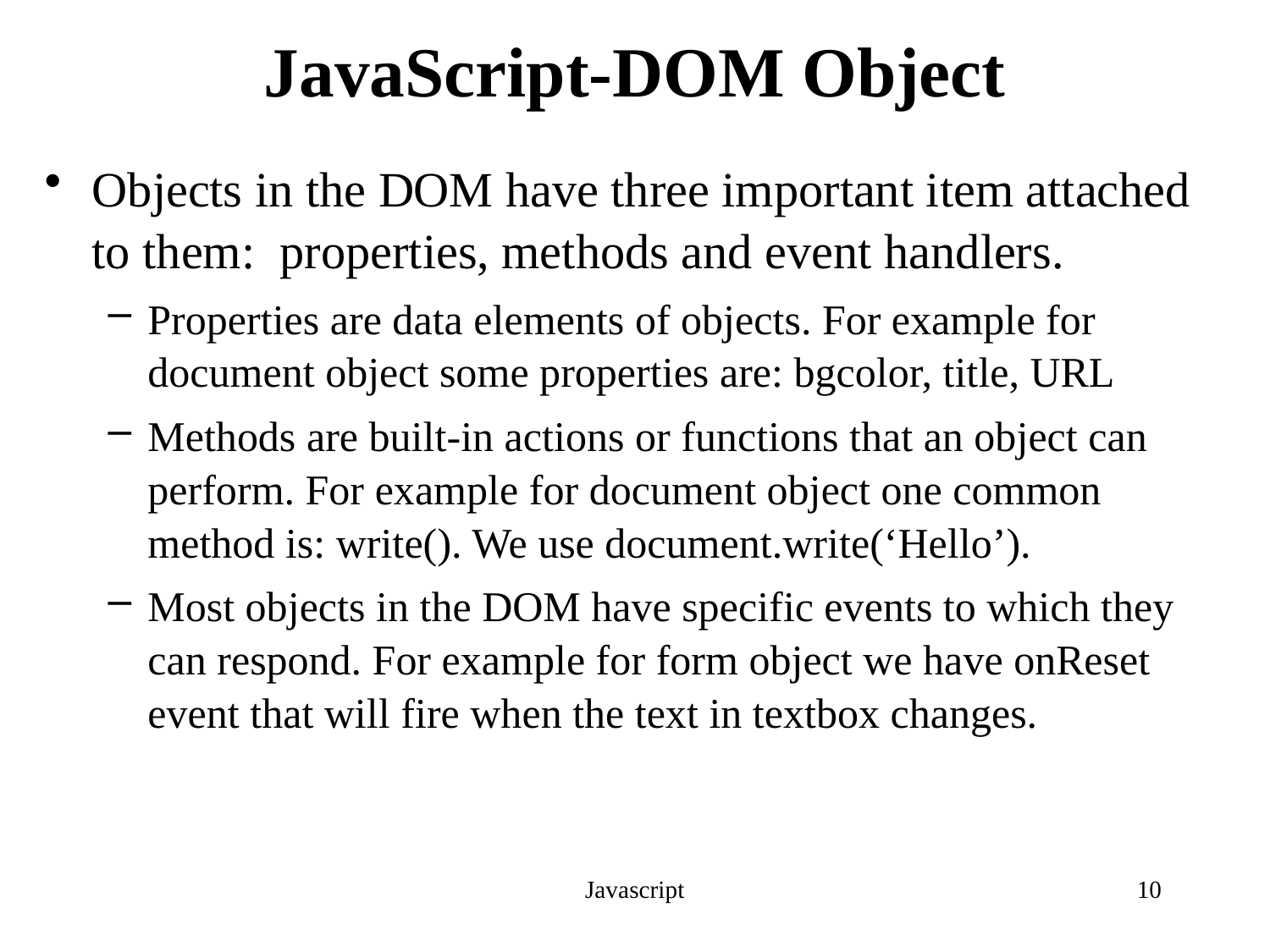

# JavaScript-DOM Object
Objects in the DOM have three important item attached to them:  properties, methods and event handlers.
Properties are data elements of objects. For example for document object some properties are: bgcolor, title, URL
Methods are built-in actions or functions that an object can perform. For example for document object one common method is: write(). We use document.write(‘Hello’).
Most objects in the DOM have specific events to which they can respond. For example for form object we have onReset  event that will fire when the text in textbox changes.
Javascript
10